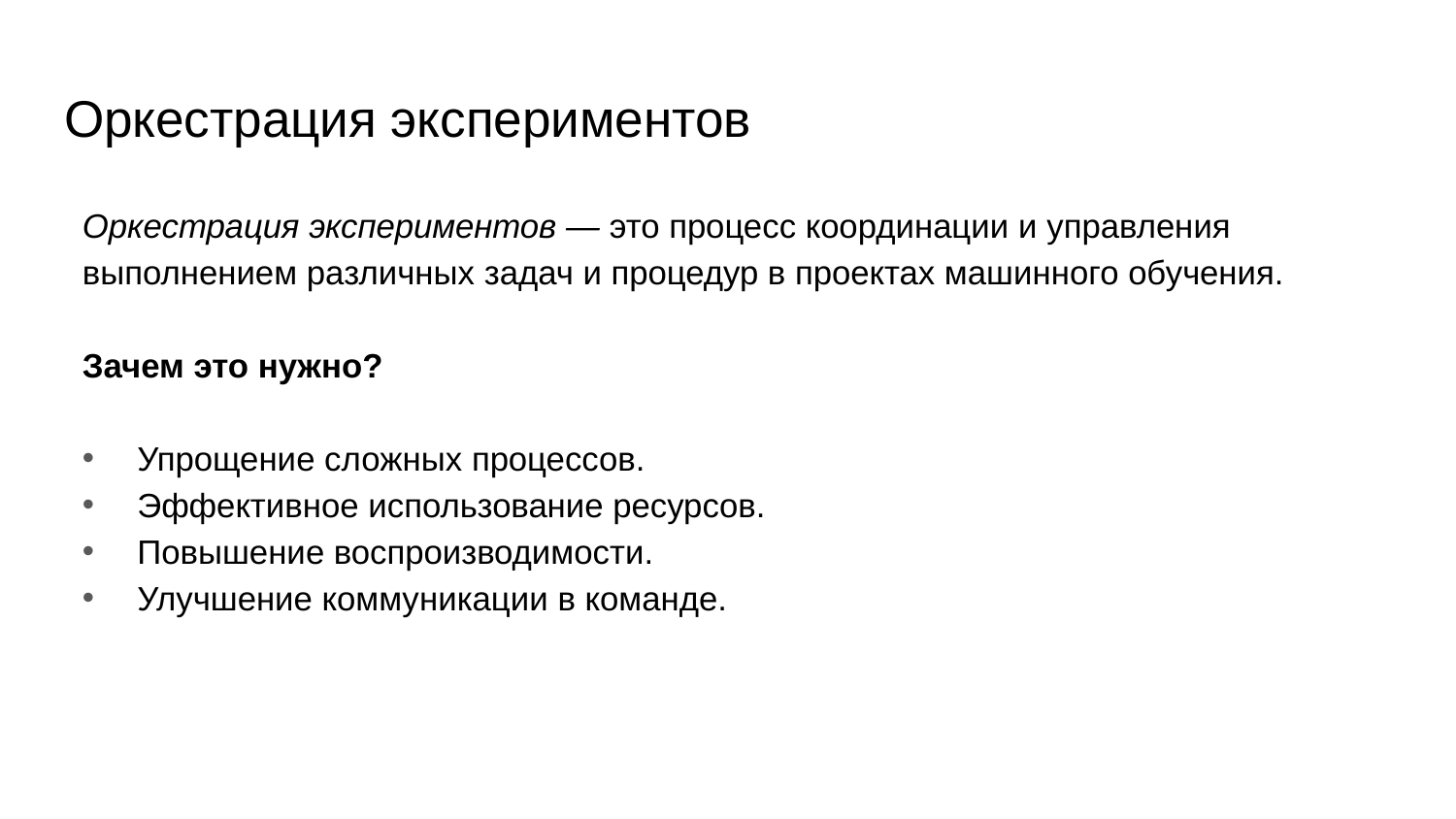

# Оркестрация экспериментов
Оркестрация экспериментов — это процесс координации и управления выполнением различных задач и процедур в проектах машинного обучения.

Зачем это нужно?

Упрощение сложных процессов.
Эффективное использование ресурсов.
Повышение воспроизводимости.
Улучшение коммуникации в команде.